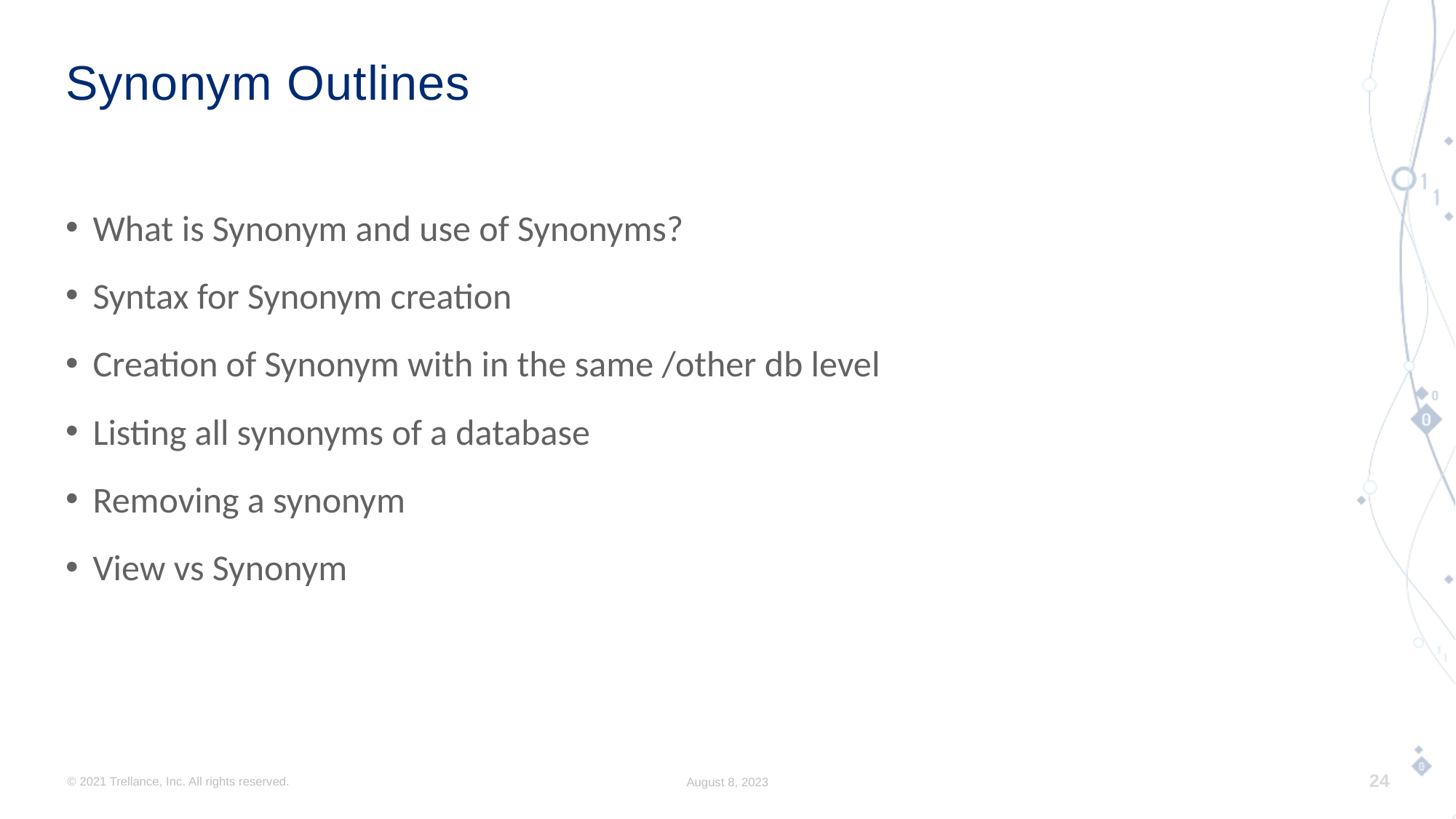

# Synonym Outlines

What is Synonym and use of Synonyms?
Syntax for Synonym creation
Creation of Synonym with in the same /other db level
Listing all synonyms of a database
Removing a synonym
View vs Synonym
© 2021 Trellance, Inc. All rights reserved.
August 8, 2023
24